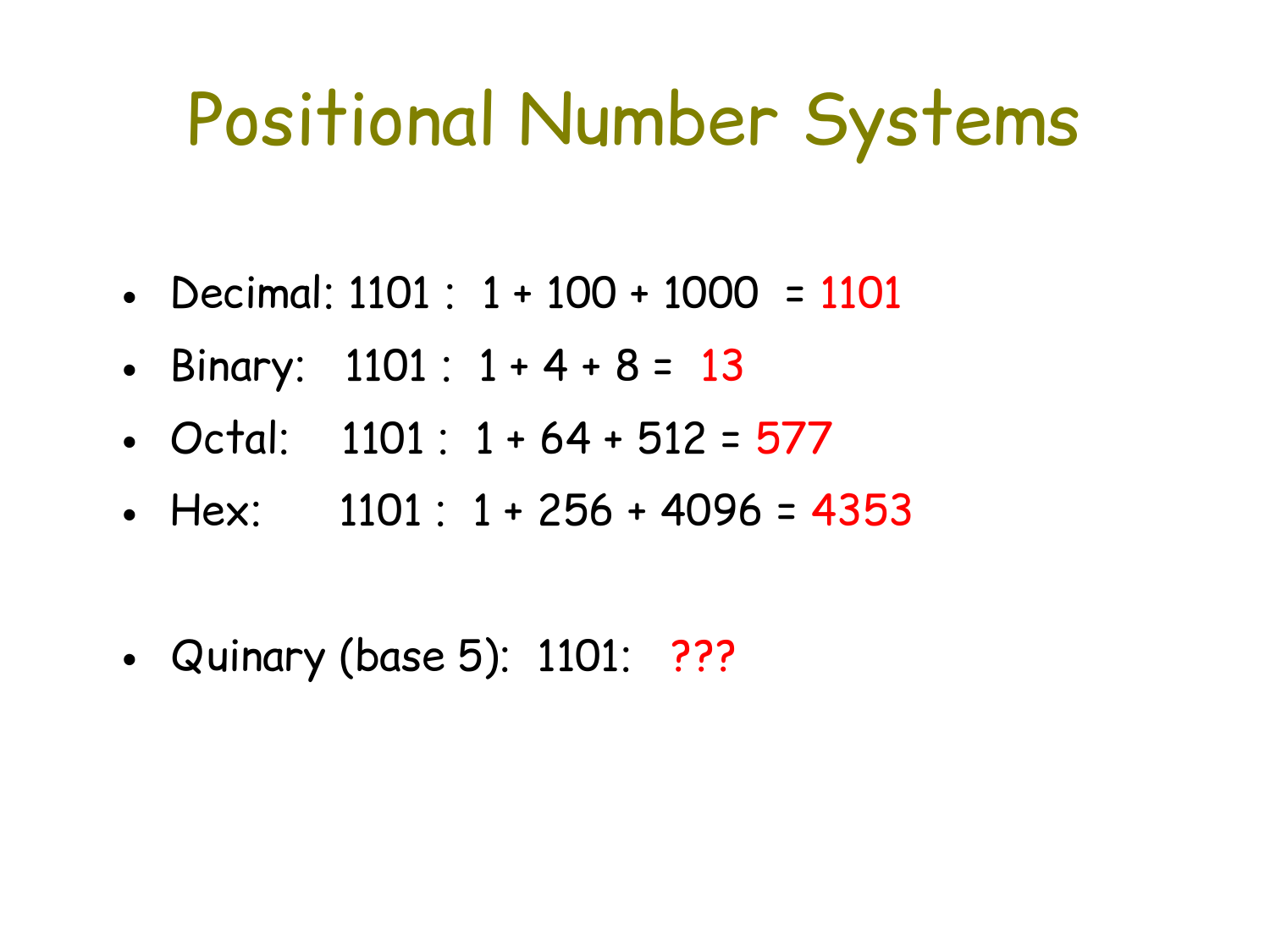

# Positional Number Systems

Decimal: 1101 :  1 + 100 + 1000  = 1101
Binary:   1101 :  1 + 4 + 8 =  13
Octal:    1101 :  1 + 64 + 512 = 577
Hex:      1101 :  1 + 256 + 4096 = 4353

Quinary (base 5):  1101:   ???